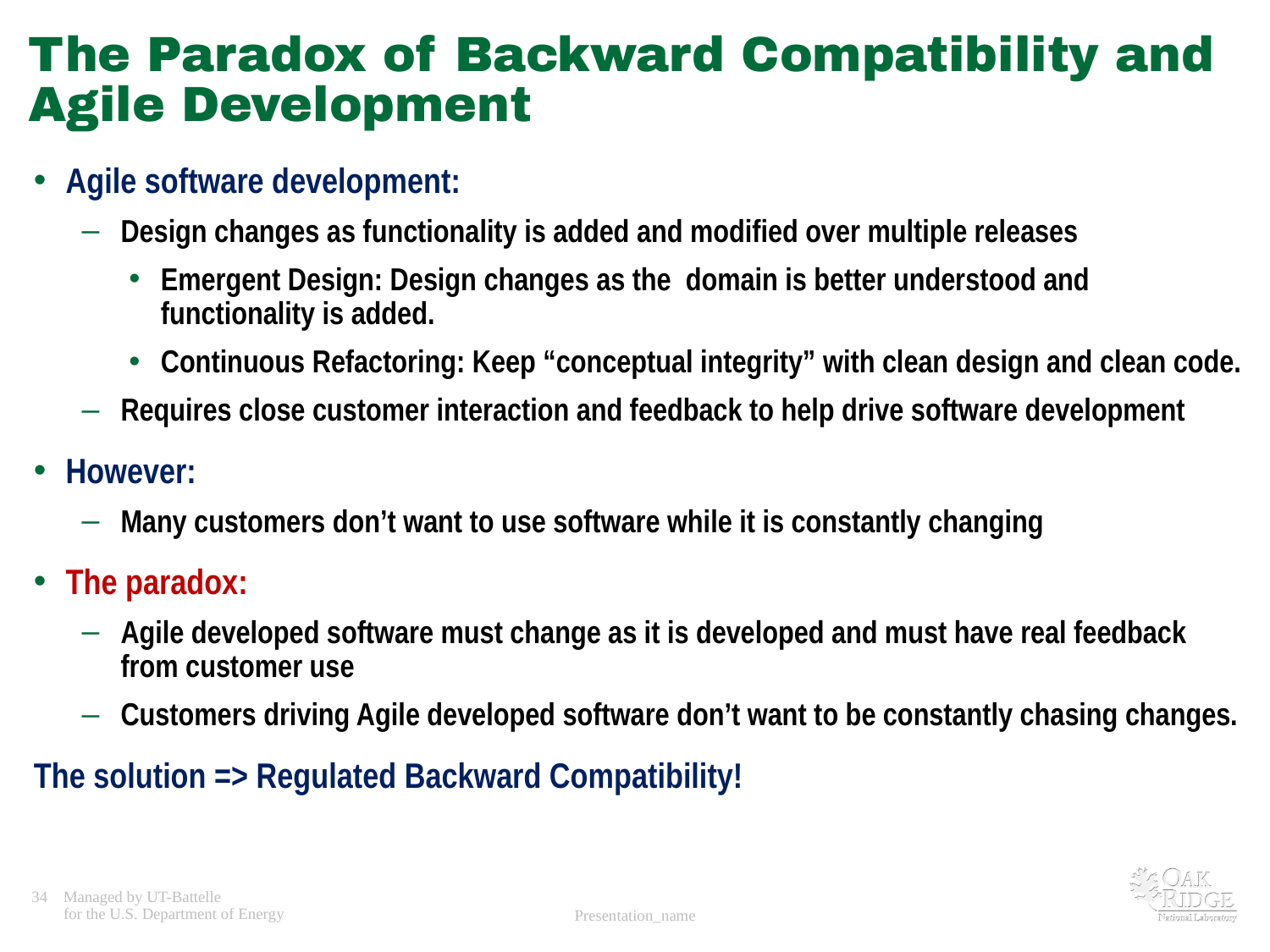

# The Paradox of Backward Compatibility and Agile Development
Agile software development:
Design changes as functionality is added and modified over multiple releases
Emergent Design: Design changes as the  domain is better understood and functionality is added.
Continuous Refactoring: Keep “conceptual integrity” with clean design and clean code.
Requires close customer interaction and feedback to help drive software development
However:
Many customers don’t want to use software while it is constantly changing
The paradox:
Agile developed software must change as it is developed and must have real feedback from customer use
Customers driving Agile developed software don’t want to be constantly chasing changes.
The solution => Regulated Backward Compatibility!